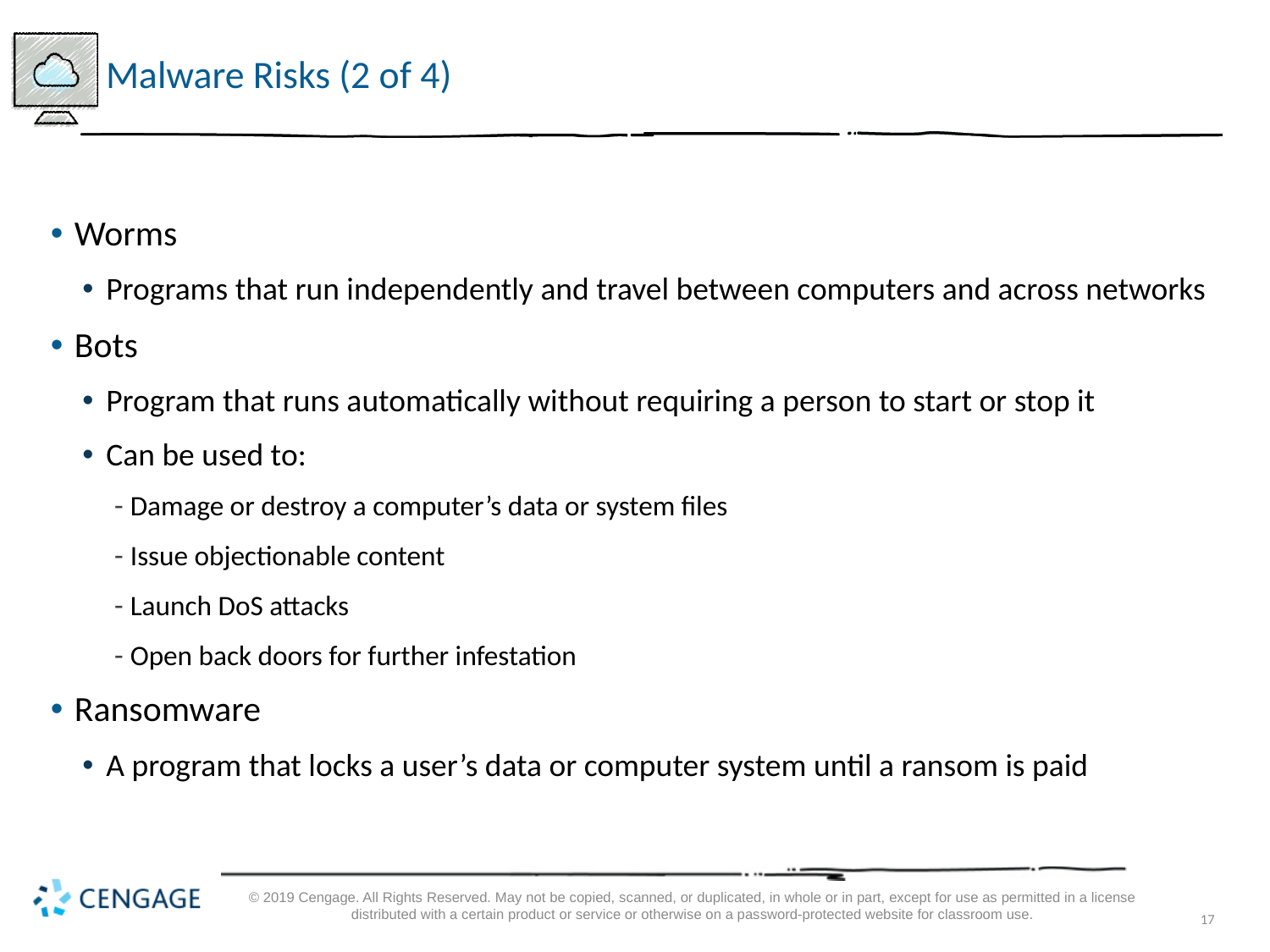

# Malware Risks (2 of 4)
Worms
Programs that run independently and travel between computers and across networks
Bots
Program that runs automatically without requiring a person to start or stop it
Can be used to:
Damage or destroy a computer’s data or system files
Issue objectionable content
Launch DoS attacks
Open back doors for further infestation
Ransomware
A program that locks a user’s data or computer system until a ransom is paid
© 2019 Cengage. All Rights Reserved. May not be copied, scanned, or duplicated, in whole or in part, except for use as permitted in a license distributed with a certain product or service or otherwise on a password-protected website for classroom use.